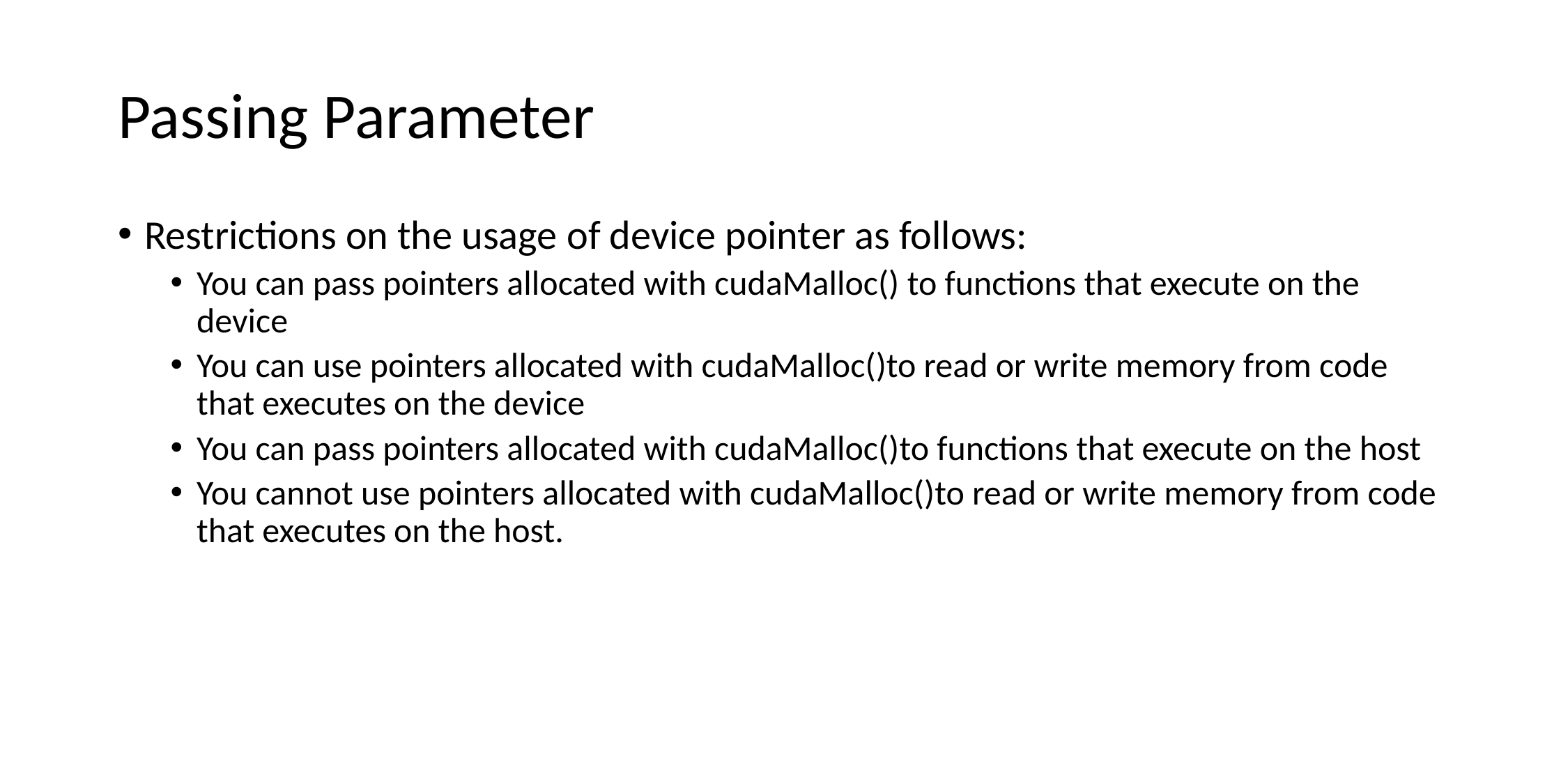

# Passing Parameter
Restrictions on the usage of device pointer as follows:
You can pass pointers allocated with cudaMalloc() to functions that execute on the device
You can use pointers allocated with cudaMalloc()to read or write memory from code that executes on the device
You can pass pointers allocated with cudaMalloc()to functions that execute on the host
You cannot use pointers allocated with cudaMalloc()to read or write memory from code that executes on the host.